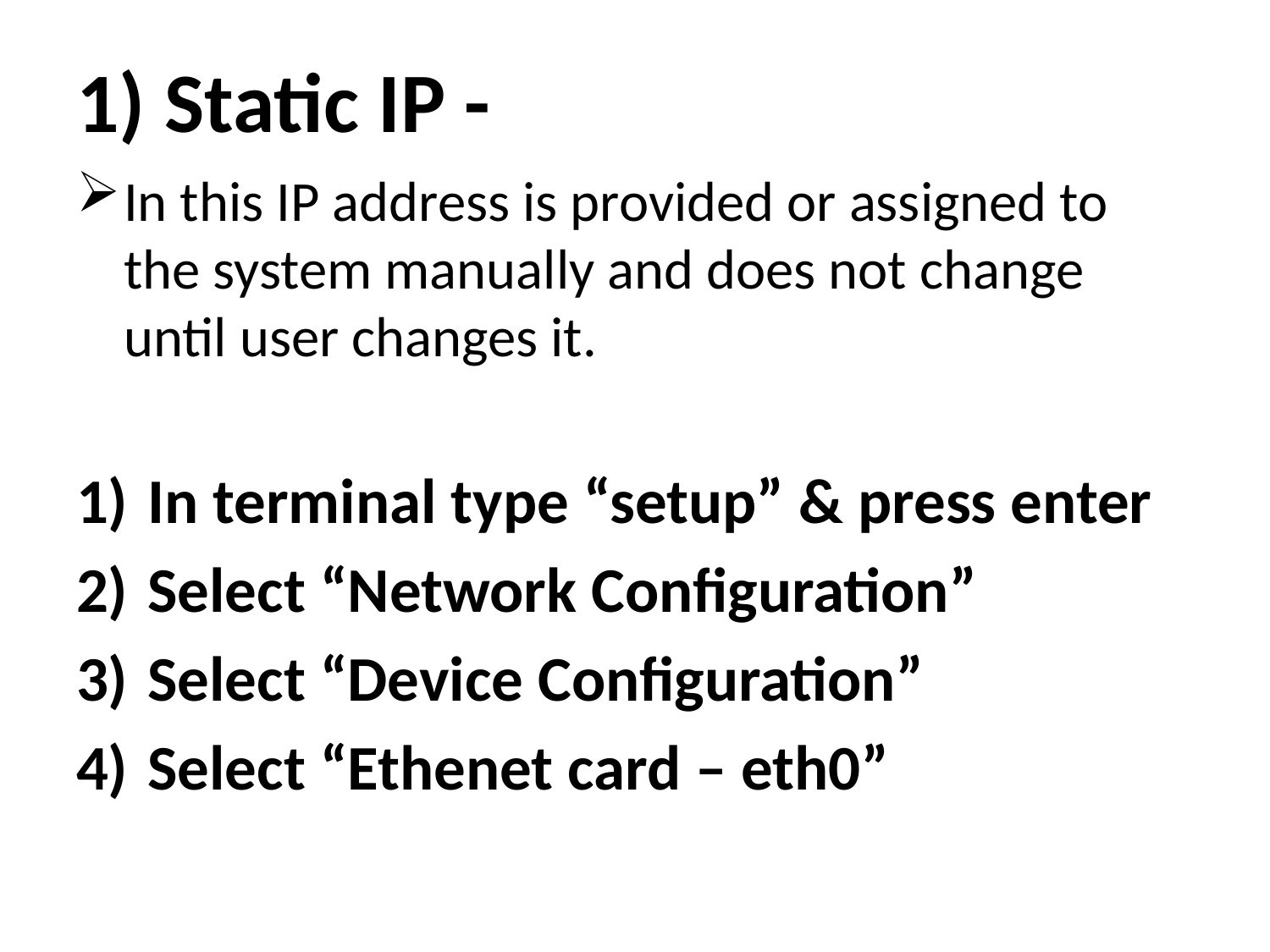

# 1) Static IP -
In this IP address is provided or assigned to the system manually and does not change until user changes it.

In terminal type “setup” & press enter
Select “Network Configuration”
Select “Device Configuration”
Select “Ethenet card – eth0”